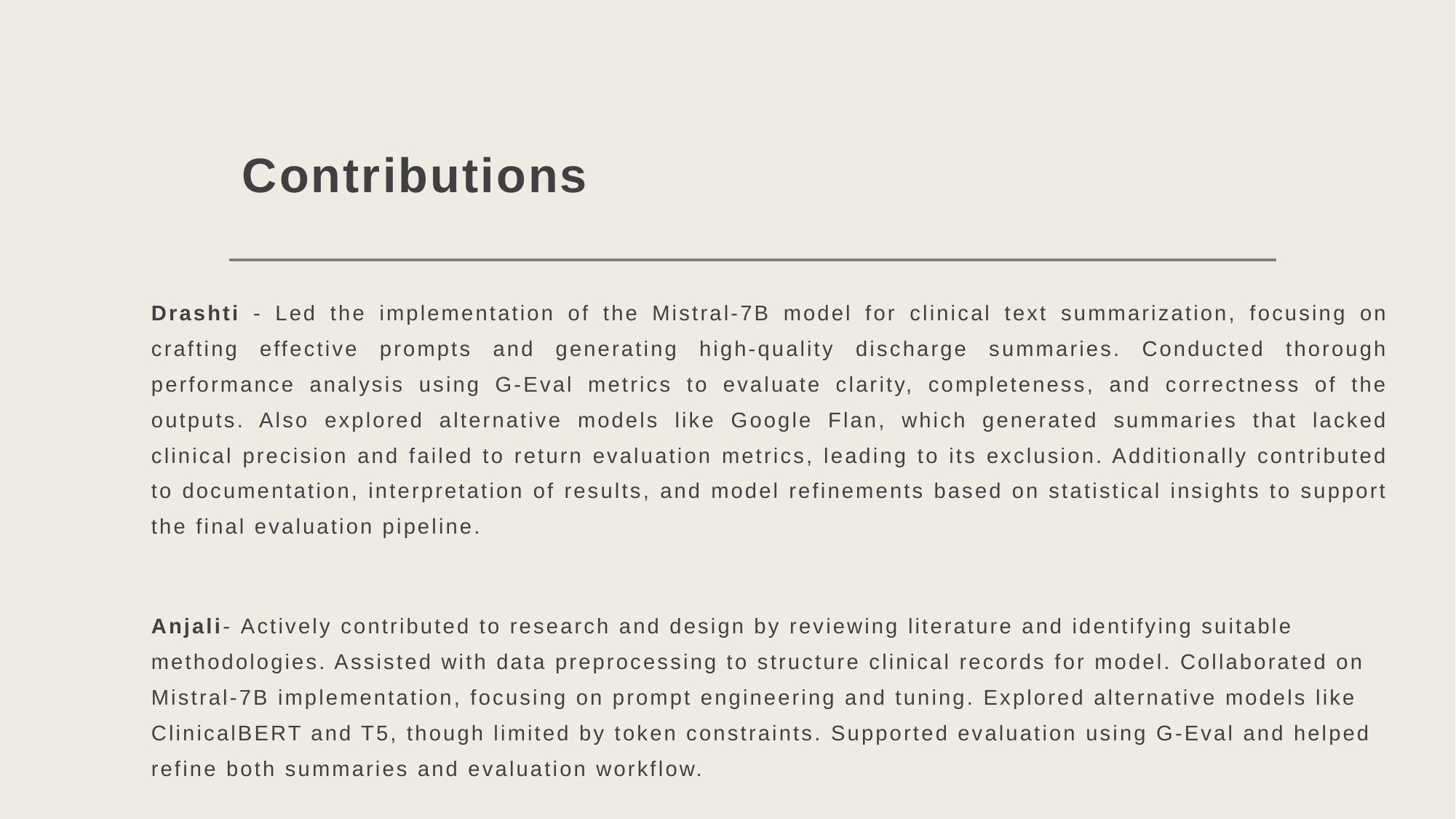

# Contributions
Drashti - Led the implementation of the Mistral-7B model for clinical text summarization, focusing on crafting effective prompts and generating high-quality discharge summaries. Conducted thorough performance analysis using G-Eval metrics to evaluate clarity, completeness, and correctness of the outputs. Also explored alternative models like Google Flan, which generated summaries that lacked clinical precision and failed to return evaluation metrics, leading to its exclusion. Additionally contributed to documentation, interpretation of results, and model refinements based on statistical insights to support the final evaluation pipeline.

Anjali- Actively contributed to research and design by reviewing literature and identifying suitable methodologies. Assisted with data preprocessing to structure clinical records for model. Collaborated on Mistral-7B implementation, focusing on prompt engineering and tuning. Explored alternative models like ClinicalBERT and T5, though limited by token constraints. Supported evaluation using G-Eval and helped refine both summaries and evaluation workflow.